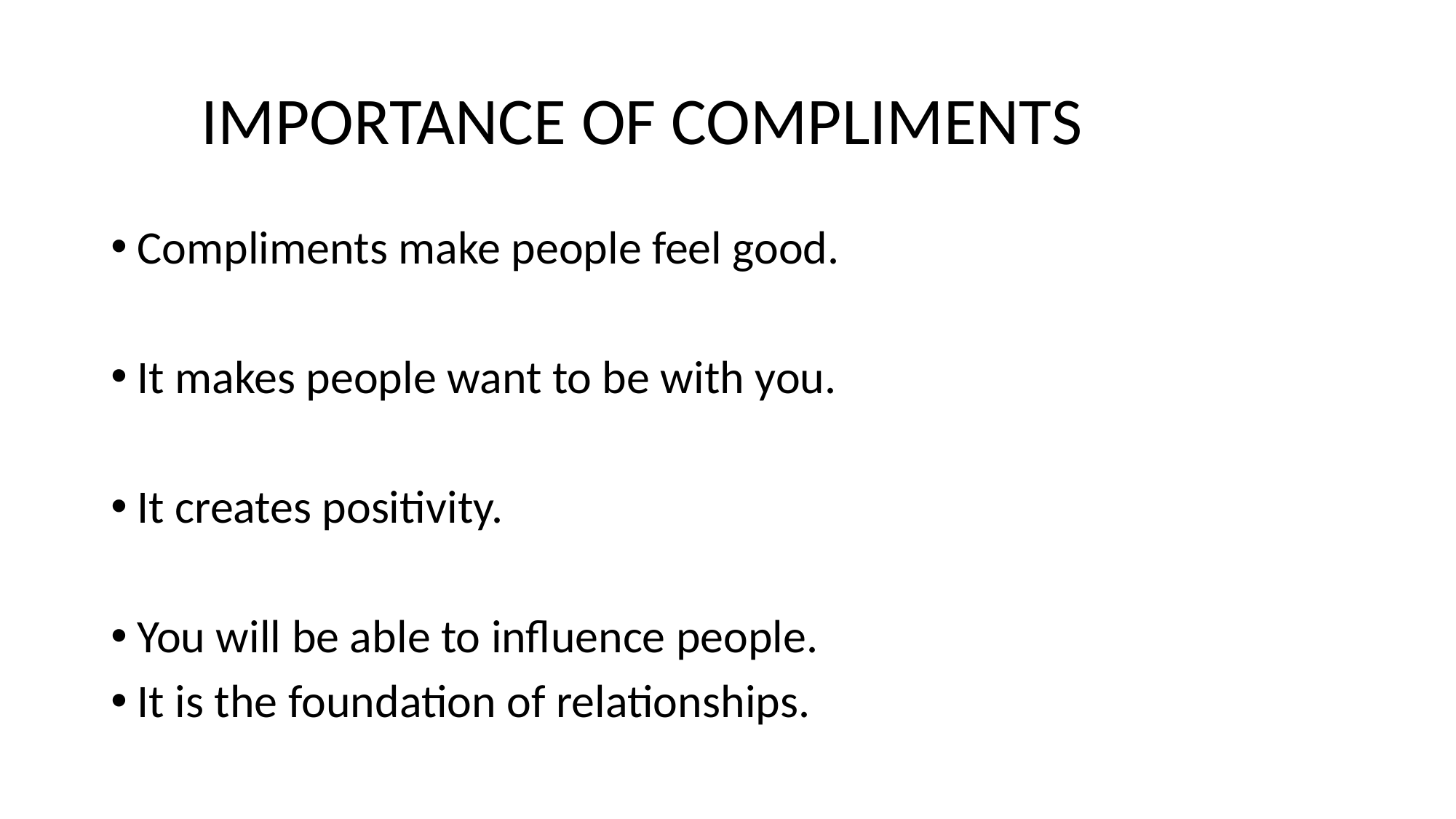

# IMPORTANCE OF COMPLIMENTS
Compliments make people feel good.

It makes people want to be with you.

It creates positivity.

You will be able to influence people.
It is the foundation of relationships.